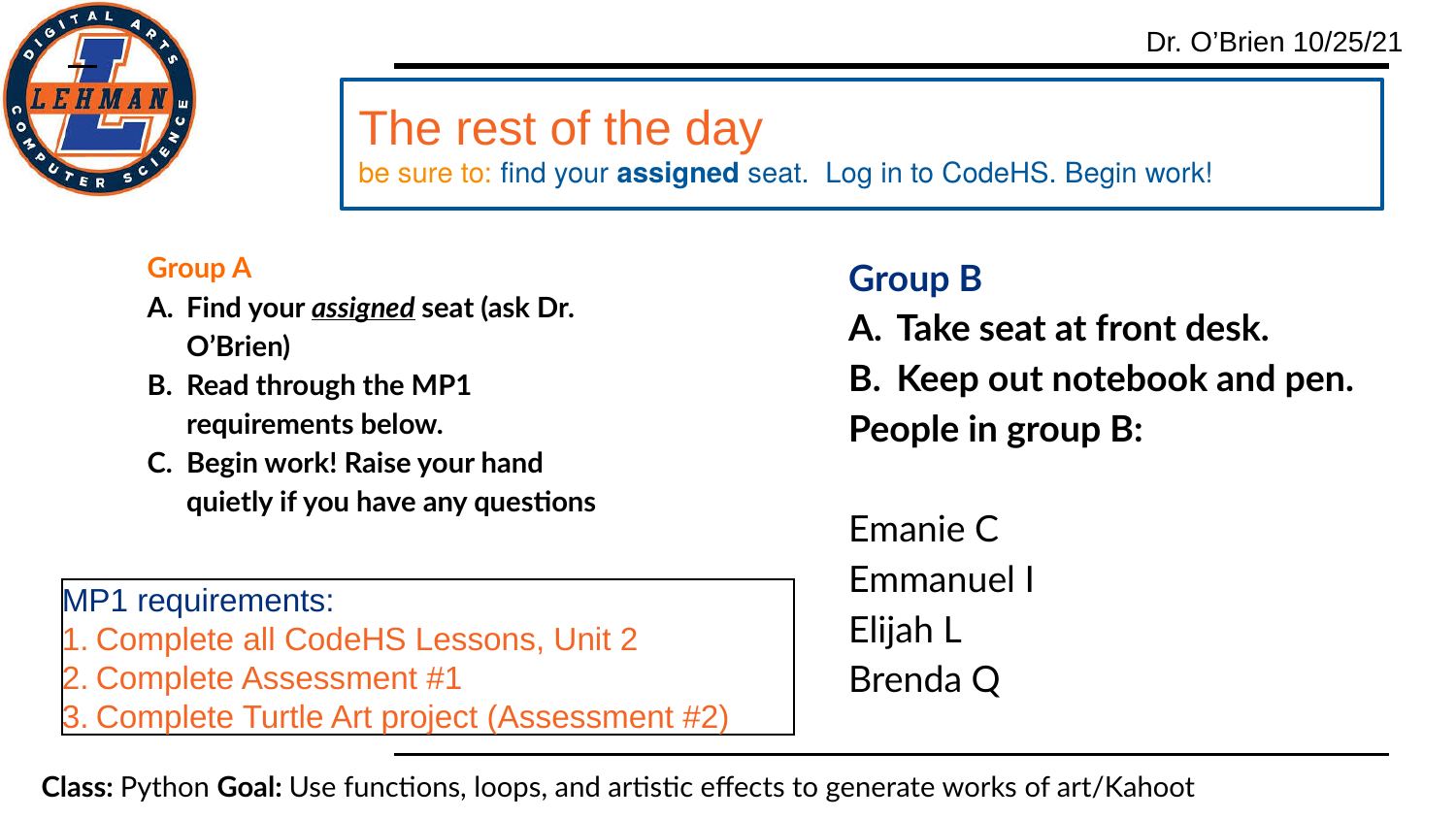

The rest of the day
be sure to: find your assigned seat.  Log in to CodeHS. Begin work!
Group A
Find your assigned seat (ask Dr. O’Brien)
Read through the MP1 requirements below.
Begin work! Raise your hand quietly if you have any questions
Group B
Take seat at front desk.
Keep out notebook and pen.
People in group B:
Emanie C
Emmanuel I
Elijah L
Brenda Q
MP1 requirements:
Complete all CodeHS Lessons, Unit 2
Complete Assessment #1
Complete Turtle Art project (Assessment #2)